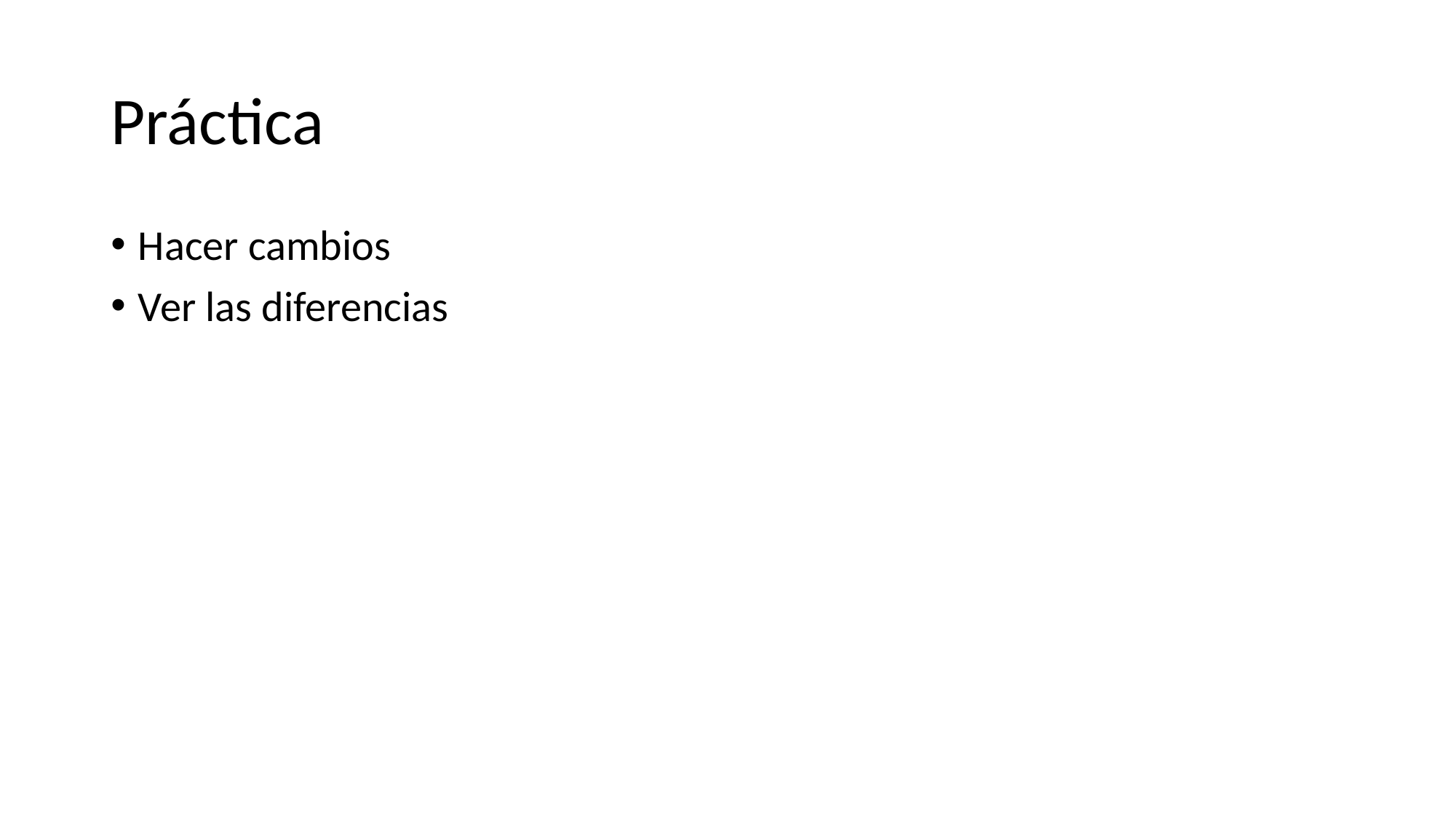

# Práctica
Hacer cambios
Ver las diferencias